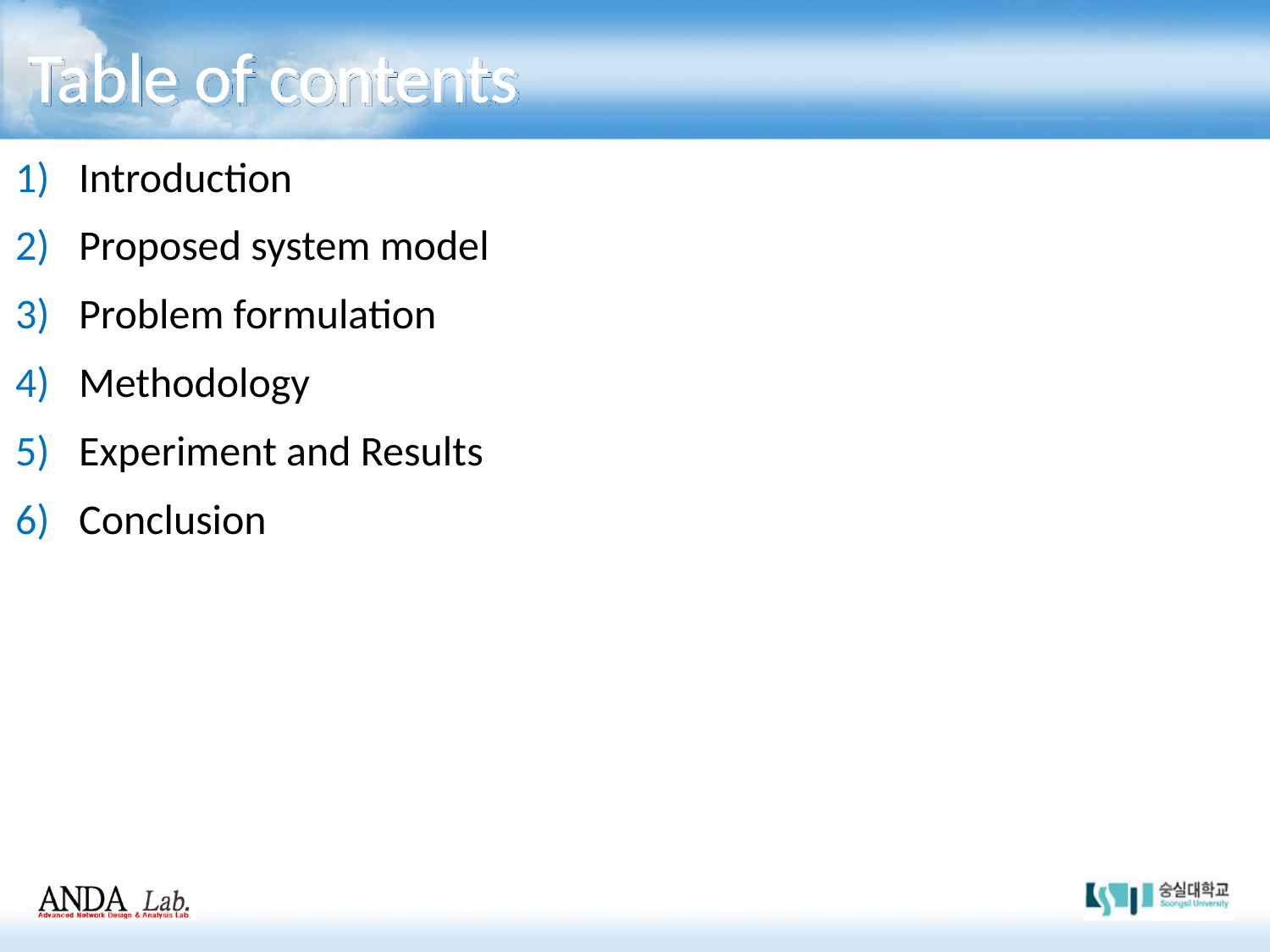

# Table of contents
Introduction
Proposed system model
Problem formulation
Methodology
Experiment and Results
Conclusion